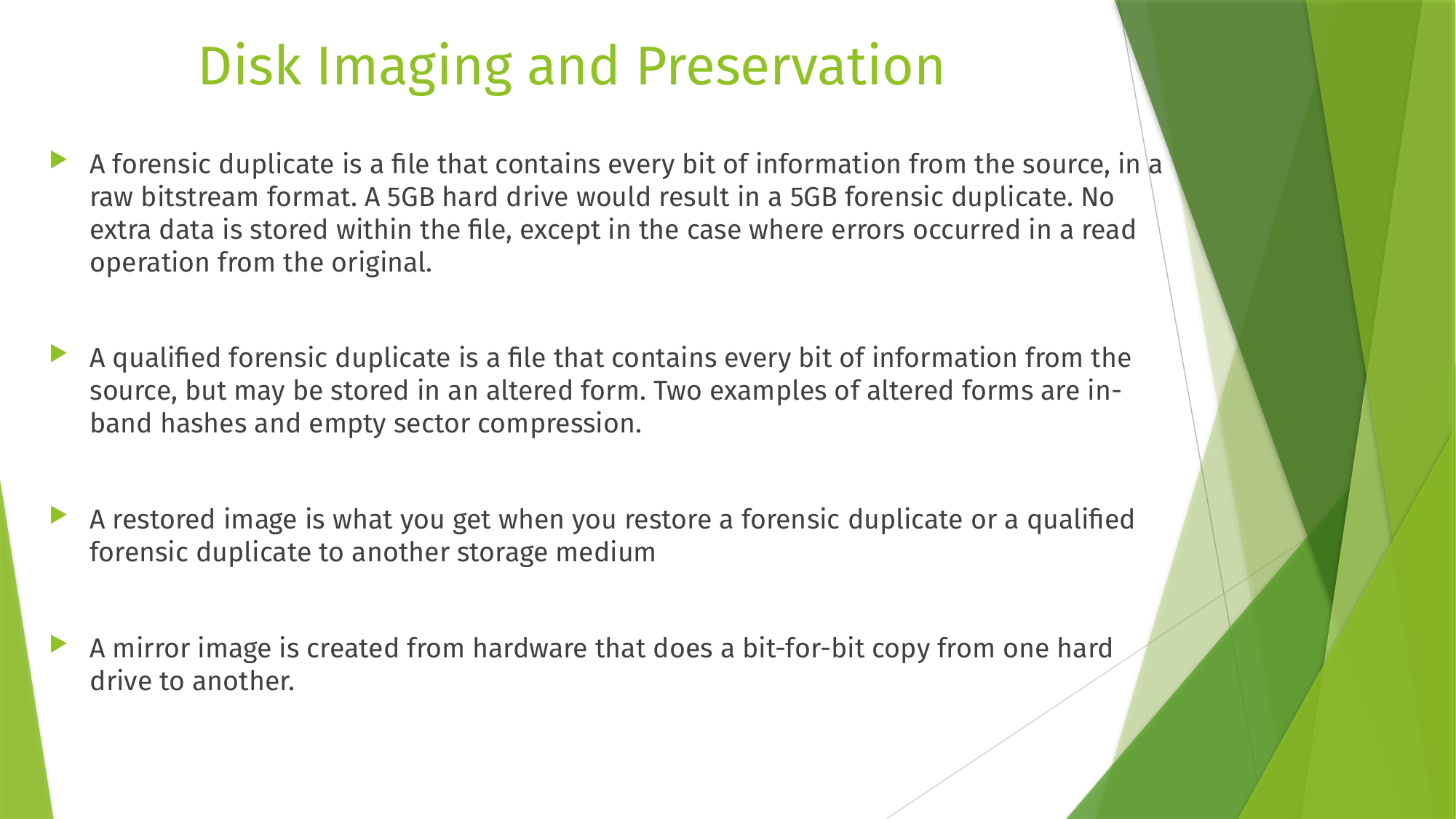

# Disk Imaging and Preservation
A forensic duplicate is a file that contains every bit of information from the source, in a raw bitstream format. A 5GB hard drive would result in a 5GB forensic duplicate. No extra data is stored within the file, except in the case where errors occurred in a read operation from the original.

A qualified forensic duplicate is a file that contains every bit of information from the source, but may be stored in an altered form. Two examples of altered forms are in-band hashes and empty sector compression.

A restored image is what you get when you restore a forensic duplicate or a qualified forensic duplicate to another storage medium

A mirror image is created from hardware that does a bit-for-bit copy from one hard drive to another.